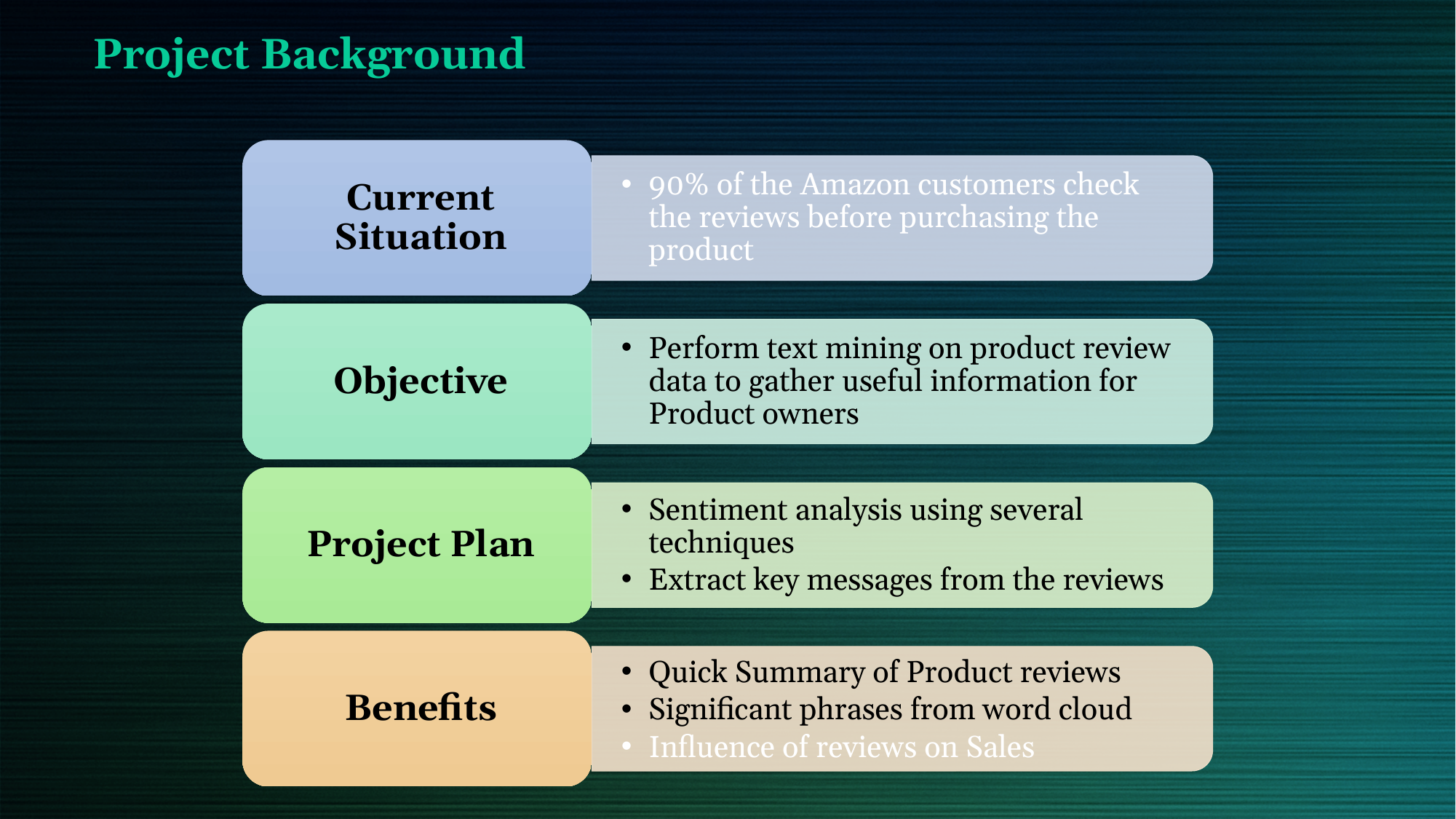

Project Background
90% of the Amazon customers check the reviews before purchasing the product
Current Situation
Perform text mining on product review data to gather useful information for Product owners
Objective
Sentiment analysis using several techniques
Extract key messages from the reviews
Project Plan

Quick Summary of Product reviews
Significant phrases from word cloud
Influence of reviews on Sales

Benefits